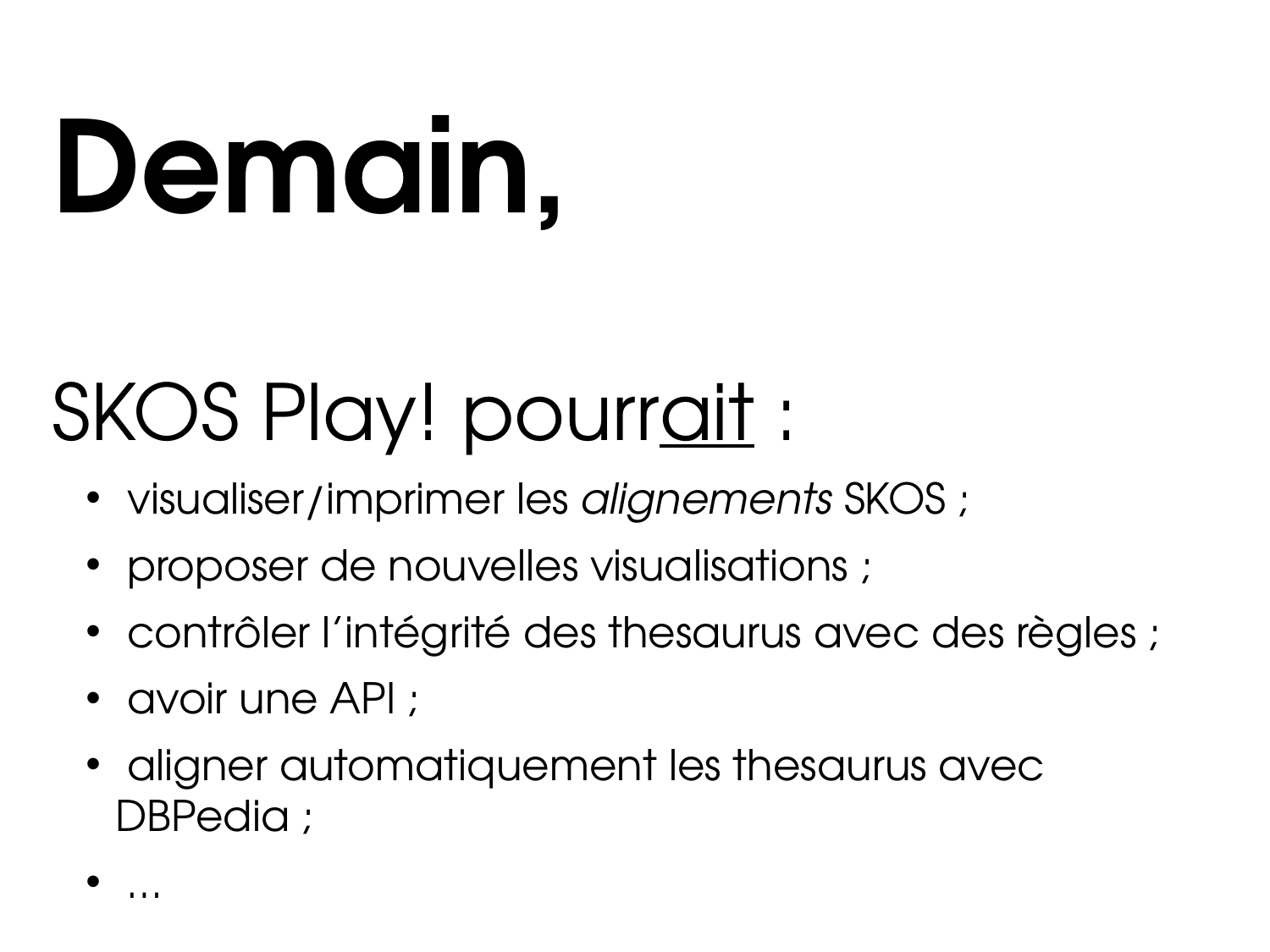

Demain,

SKOS Play! pourrait :
 visualiser/imprimer les alignements SKOS ;
 proposer de nouvelles visualisations ;
 contrôler l’intégrité des thesaurus avec des règles ;
 avoir une API ;
 aligner automatiquement les thesaurus avec DBPedia ;
 …